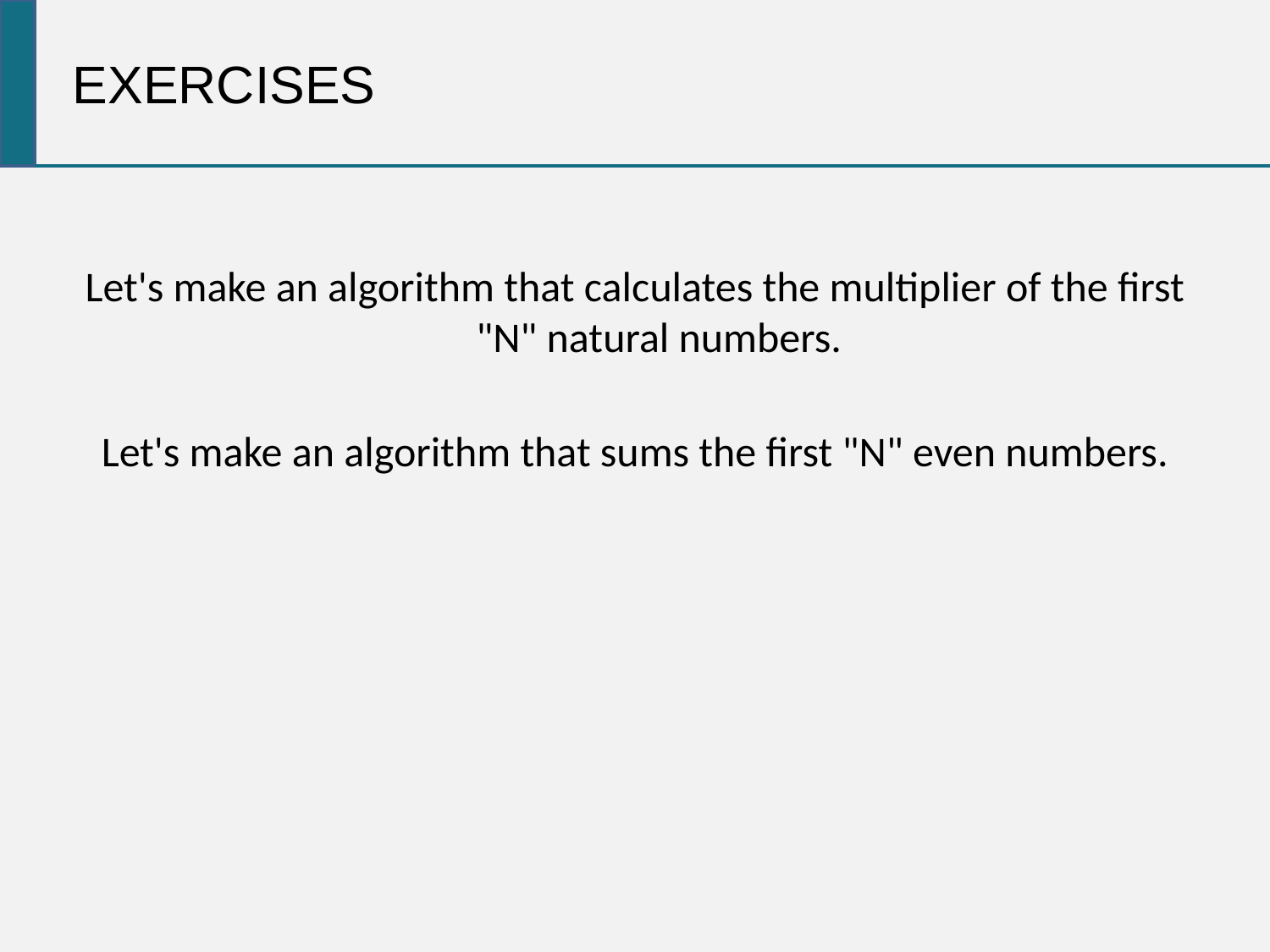

exercises

Let's make an algorithm that calculates the multiplier of the first "N" natural numbers.

Let's make an algorithm that sums the first "N" even numbers.